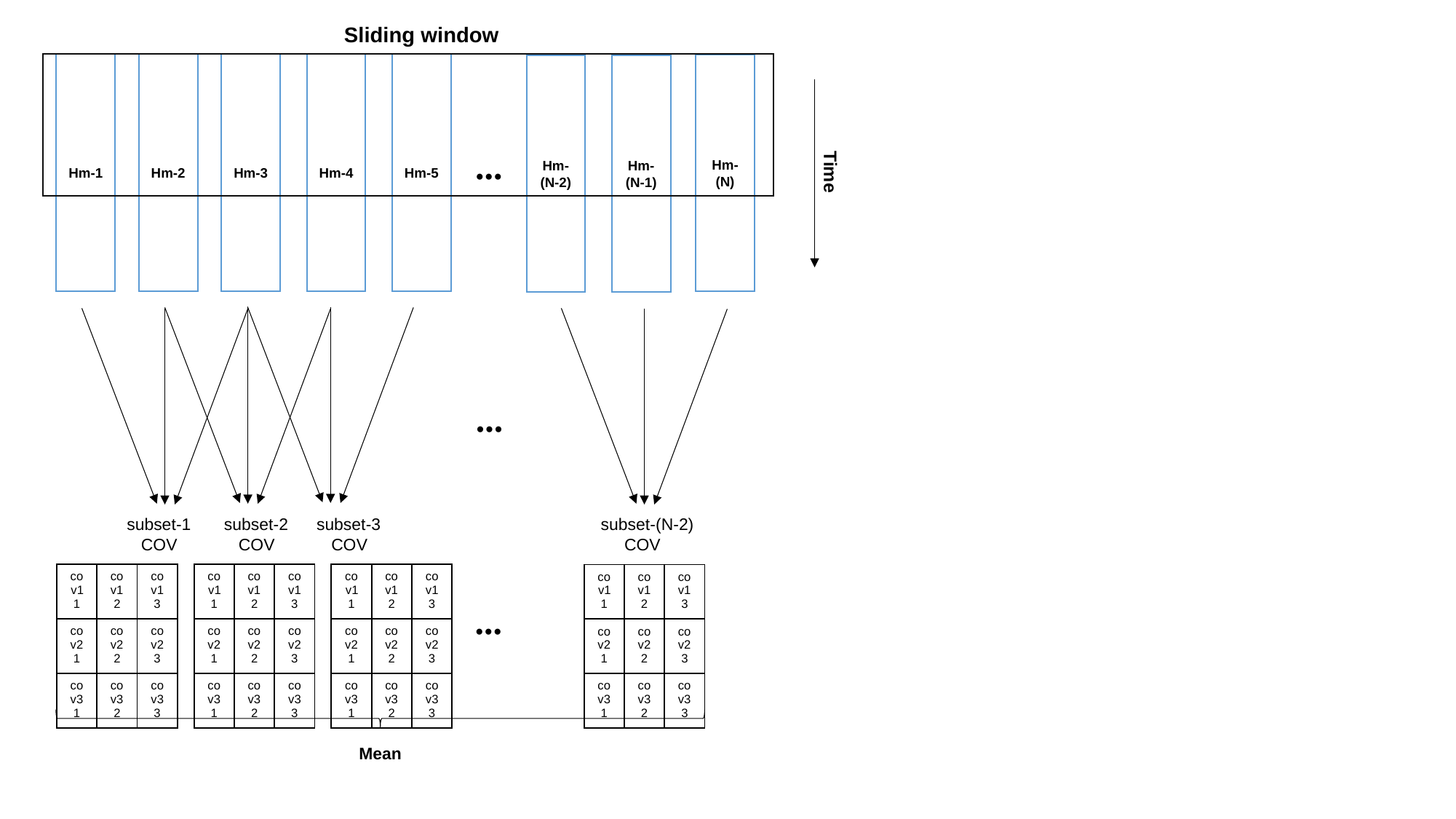

Sliding window

Hm-4
Hm-1
Hm-2
Hm-3
Hm-5
Hm-(N)
Hm-(N-2)
Hm-(N-1)
...
Time
...

  subset-1       subset-2      subset-3
     COV             COV            COV

 subset-(N-2)
      COV
| cov11 | cov12 | cov13 |
| --- | --- | --- |
| cov21 | cov22 | cov23 |
| cov31 | cov32 | cov33 |
| cov11 | cov12 | cov13 |
| --- | --- | --- |
| cov21 | cov22 | cov23 |
| cov31 | cov32 | cov33 |
| cov11 | cov12 | cov13 |
| --- | --- | --- |
| cov21 | cov22 | cov23 |
| cov31 | cov32 | cov33 |
| cov11 | cov12 | cov13 |
| --- | --- | --- |
| cov21 | cov22 | cov23 |
| cov31 | cov32 | cov33 |
...
Mean